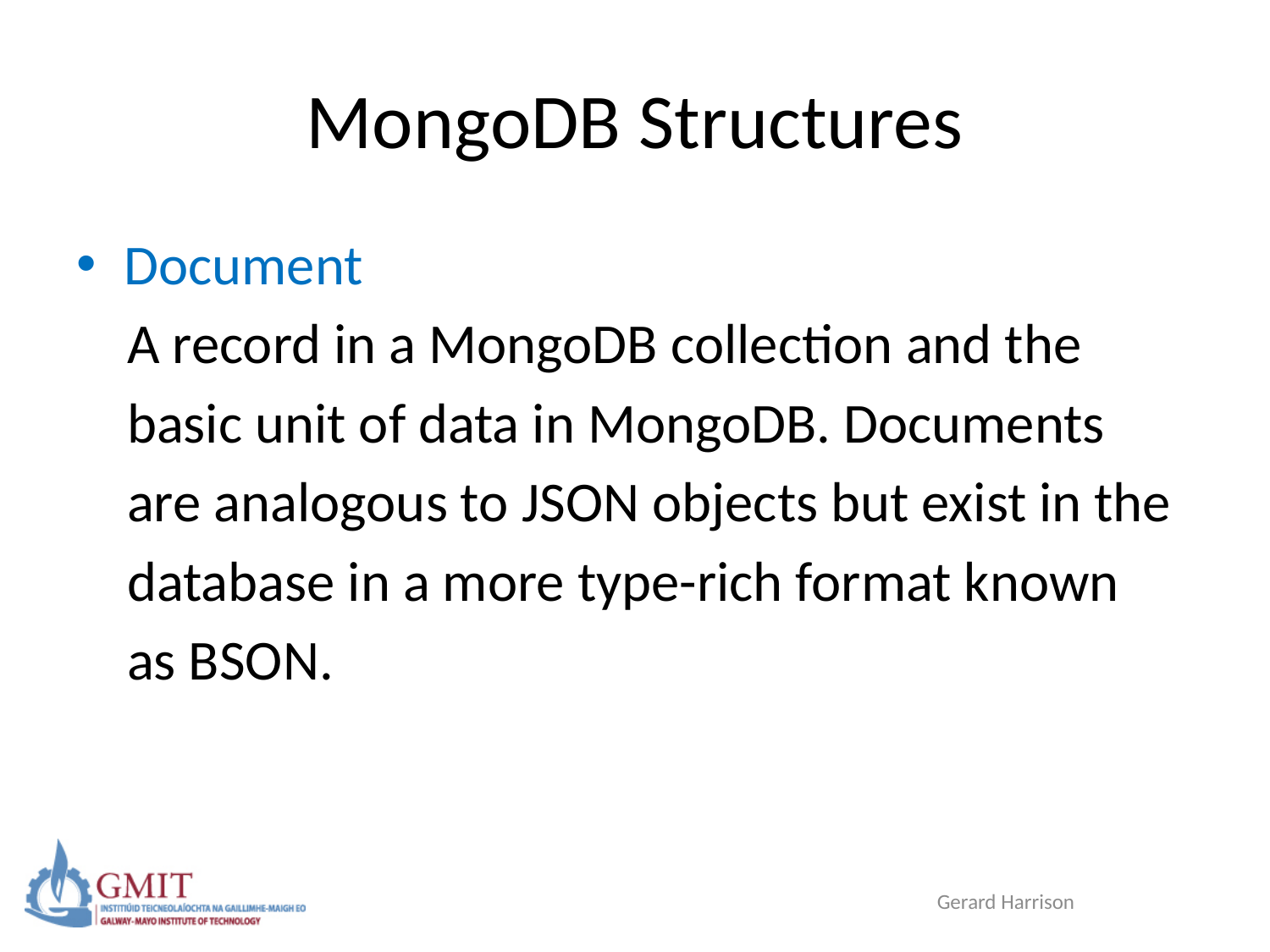

# MongoDB Structures
Document
    A record in a MongoDB collection and the
    basic unit of data in MongoDB. Documents
    are analogous to JSON objects but exist in the
    database in a more type-rich format known
    as BSON.
Gerard Harrison
5